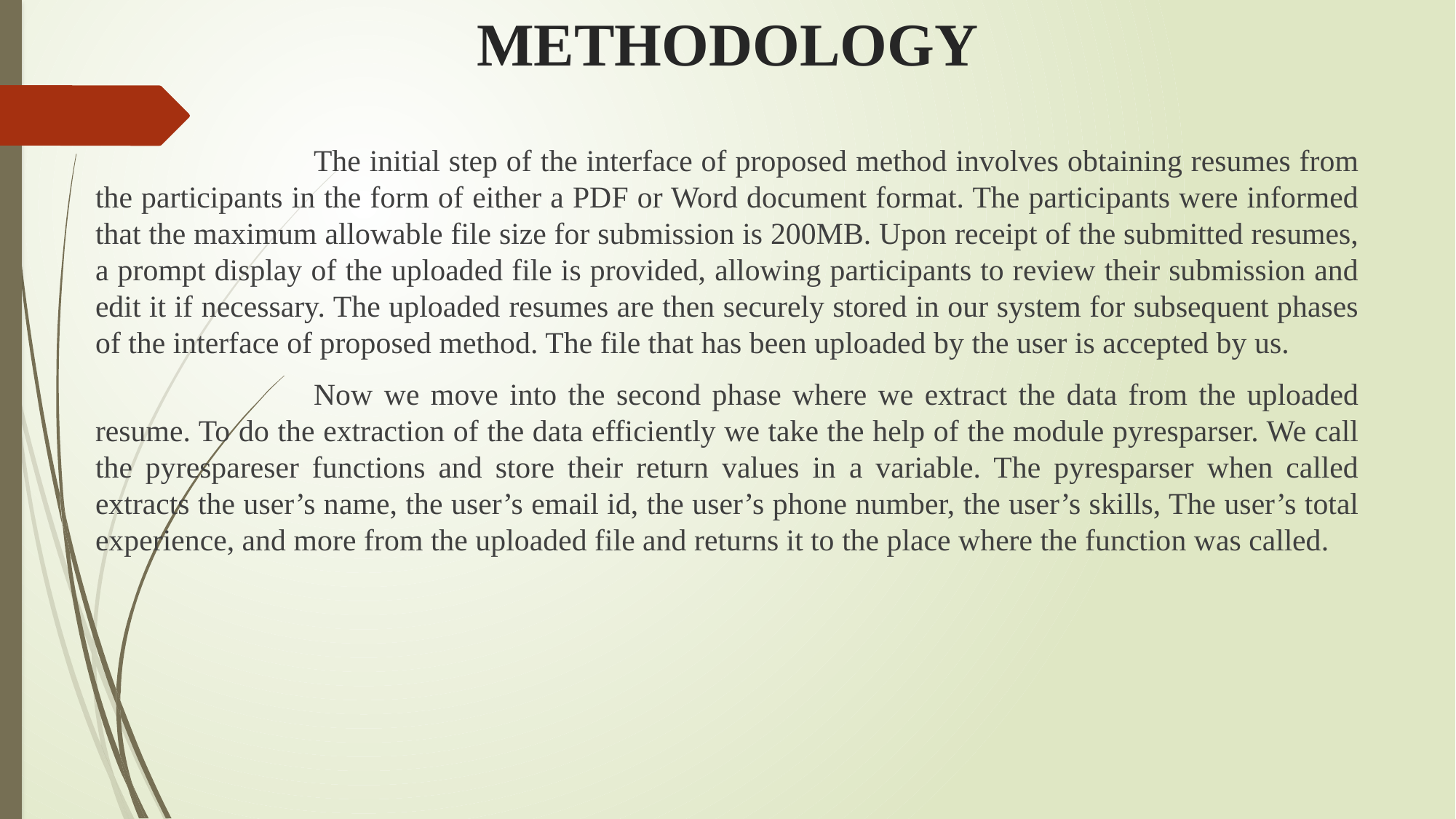

# METHODOLOGY
		The initial step of the interface of proposed method involves obtaining resumes from the participants in the form of either a PDF or Word document format. The participants were informed that the maximum allowable file size for submission is 200MB. Upon receipt of the submitted resumes, a prompt display of the uploaded file is provided, allowing participants to review their submission and edit it if necessary. The uploaded resumes are then securely stored in our system for subsequent phases of the interface of proposed method. The file that has been uploaded by the user is accepted by us.
		Now we move into the second phase where we extract the data from the uploaded resume. To do the extraction of the data efficiently we take the help of the module pyresparser. We call the pyrespareser functions and store their return values in a variable. The pyresparser when called extracts the user’s name, the user’s email id, the user’s phone number, the user’s skills, The user’s total experience, and more from the uploaded file and returns it to the place where the function was called.